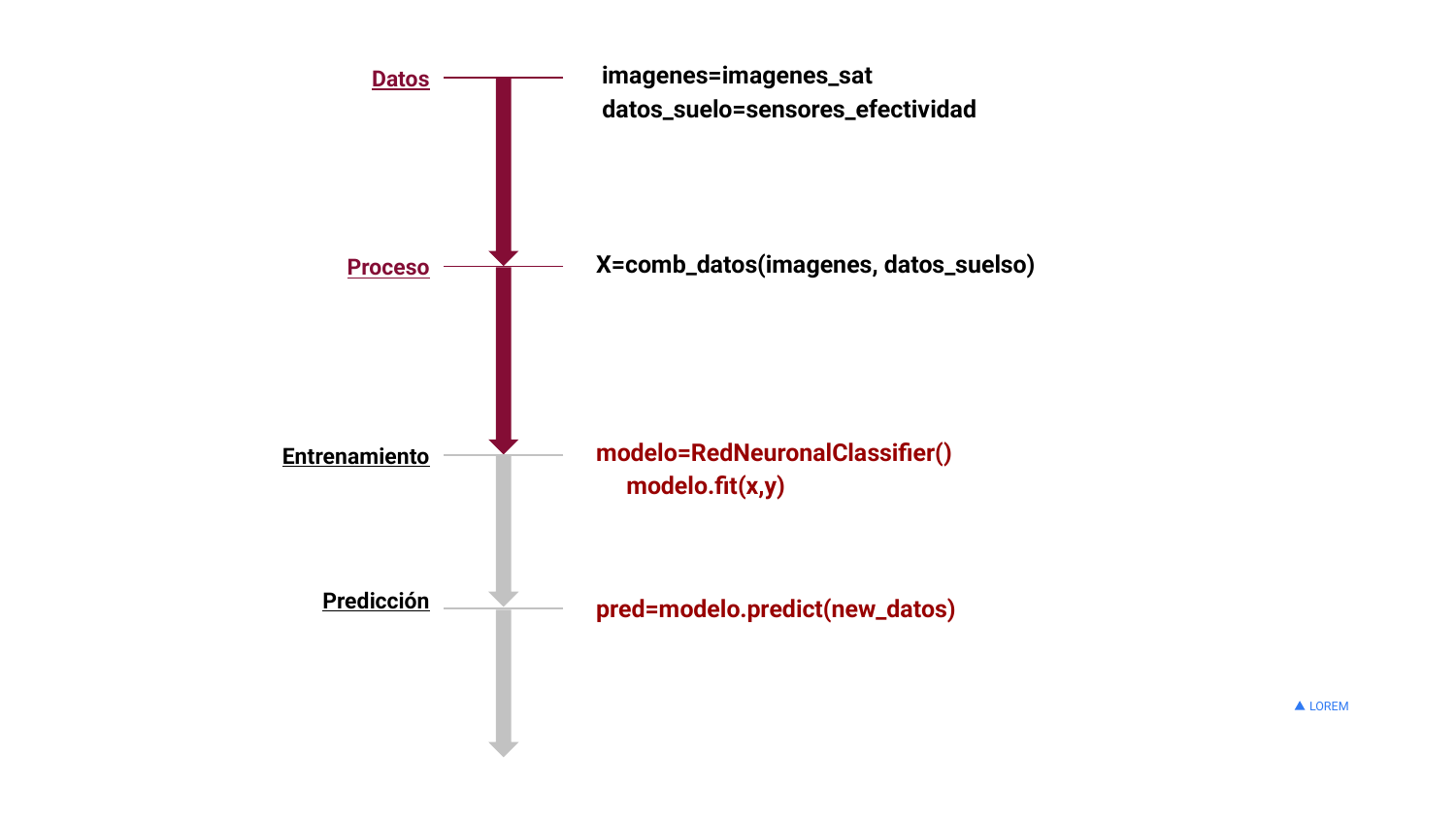

imagenes=imagenes_sat
 datos_suelo=sensores_efectividad

Datos

X=comb_datos(imagenes, datos_suelso)
Proceso

modelo=RedNeuronalClassifier()
     modelo.fit(x,y)

Entrenamiento

Predicción
pred=modelo.predict(new_datos)

LOREM